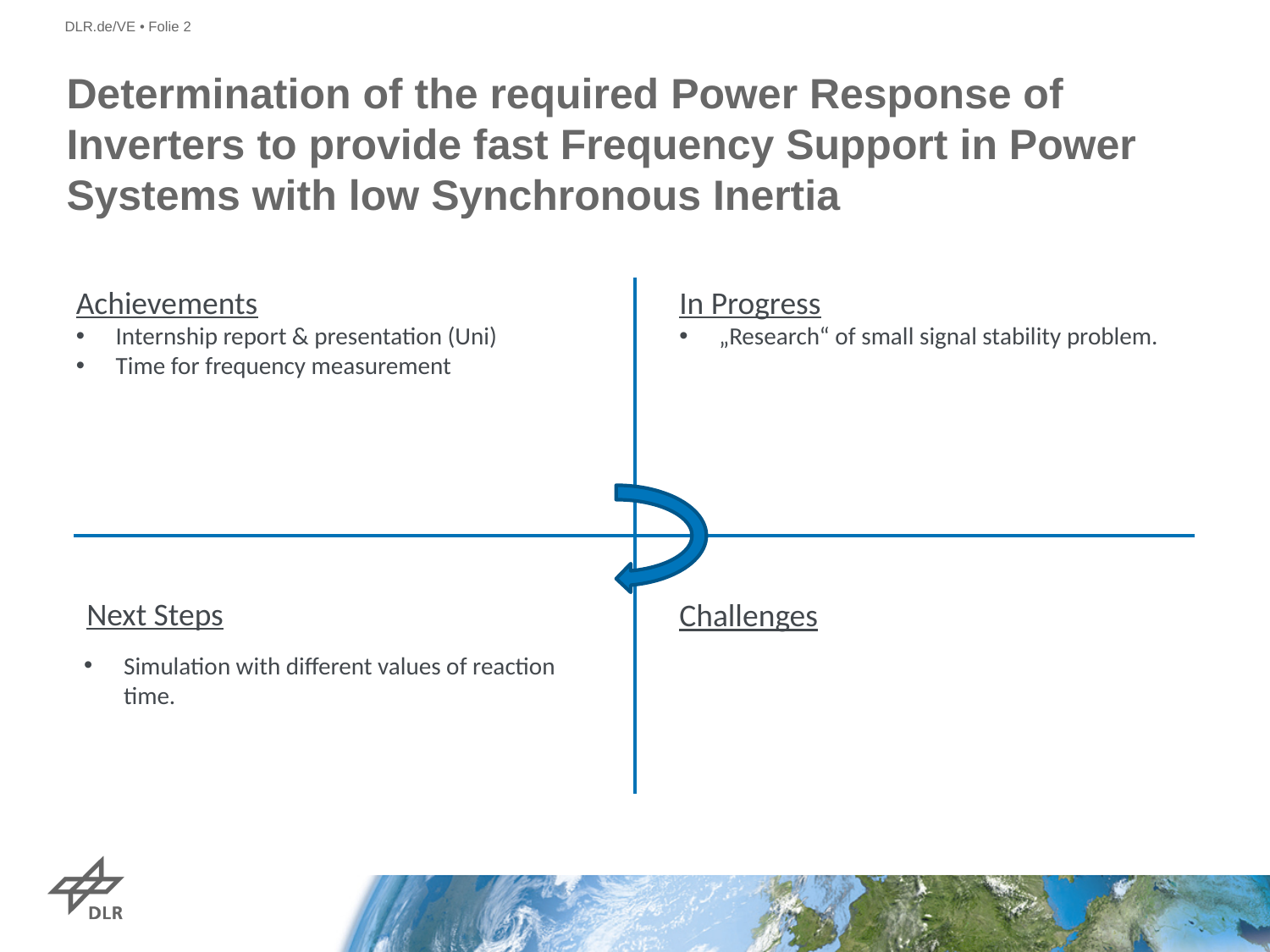

# Determination of the required Power Response of Inverters to provide fast Frequency Support in Power Systems with low Synchronous Inertia
Achievements
Internship report & presentation (Uni)
Time for frequency measurement

In Progress
„Research“ of small signal stability problem.

Next Steps
Challenges
Simulation with different values of reaction time.